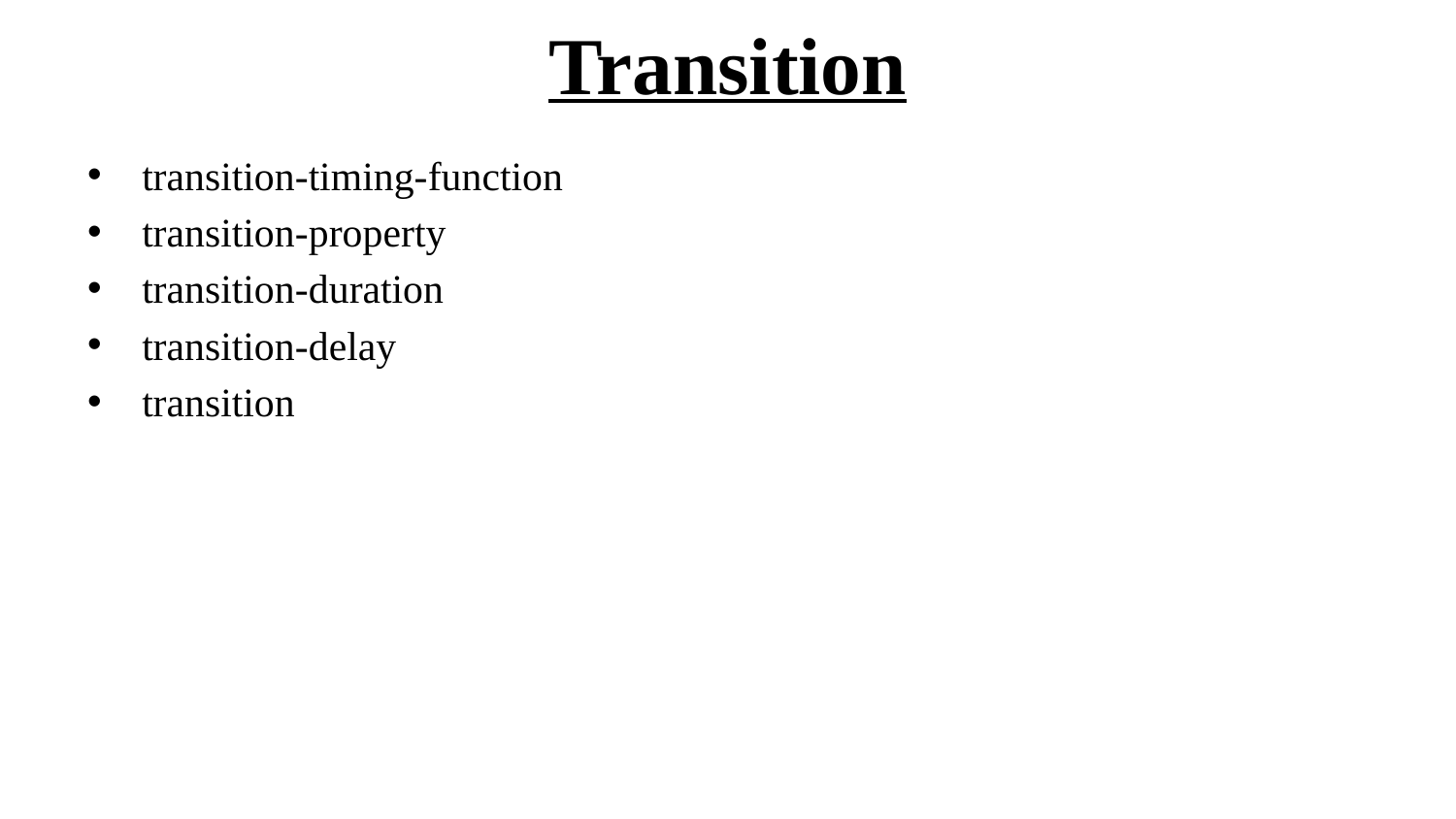

# Transition
transition-timing-function
transition-property
transition-duration
transition-delay
transition